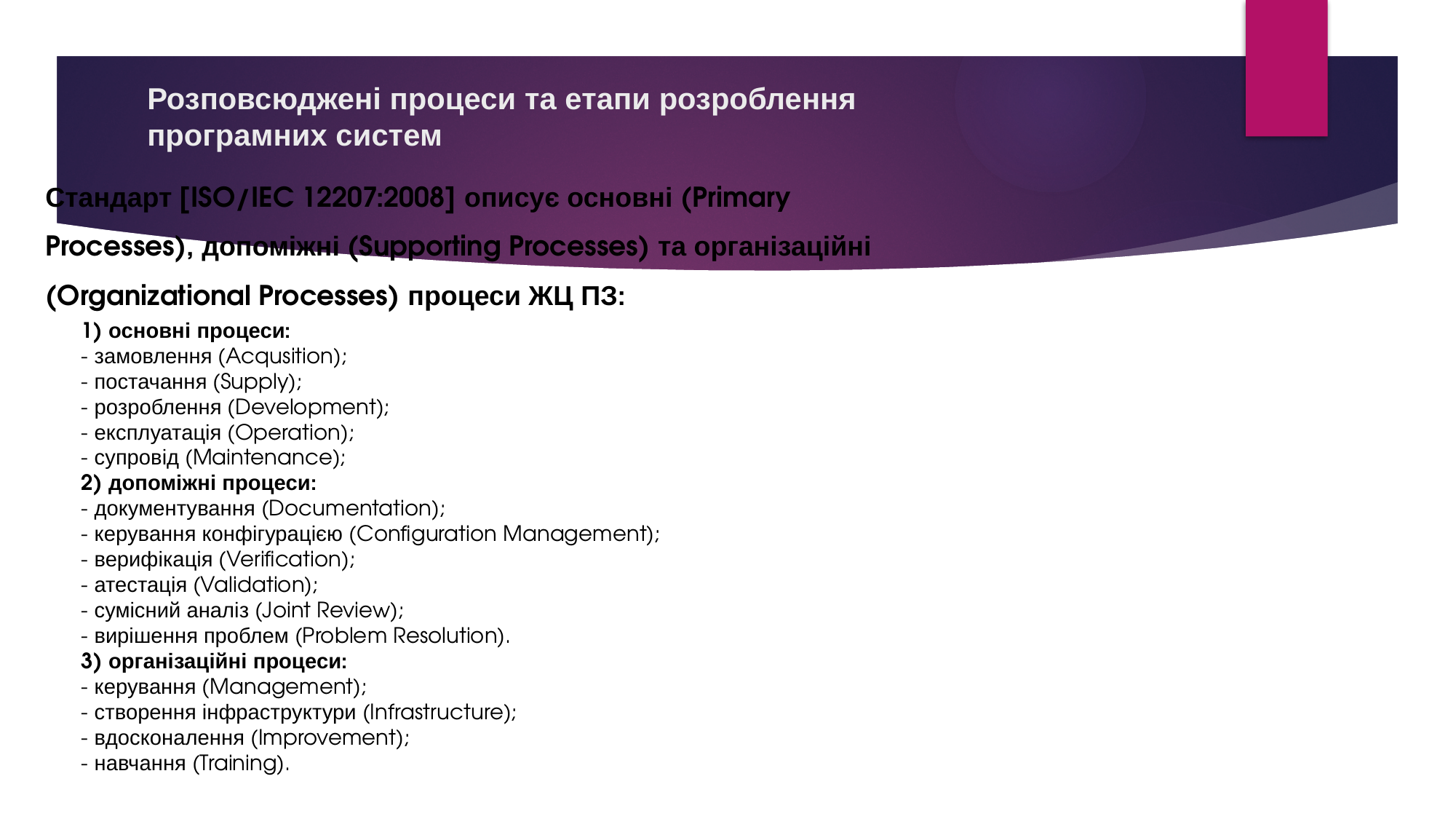

# Розповсюджені процеси та етапи розроблення програмних систем
Стандарт [ISO/IEC 12207:2008] описує основні (Primary
Processes), допоміжні (Supporting Processes) та організаційні
(Organizational Processes) процеси ЖЦ ПЗ:
1) основні процеси:
- замовлення (Acqusition);
- постачання (Supply);
- розроблення (Development);
- експлуатація (Operation);
- супровід (Maintenance);
2) допоміжні процеси:
- документування (Documentation);
- керування конфігурацією (Configuration Management);
- верифікація (Verification);
- атестація (Validation);
- сумісний аналіз (Joint Review);
- вирішення проблем (Problem Resolution).
3) організаційні процеси:
- керування (Management);
- створення інфраструктури (Infrastructure);
- вдосконалення (Improvement);
- навчання (Training).